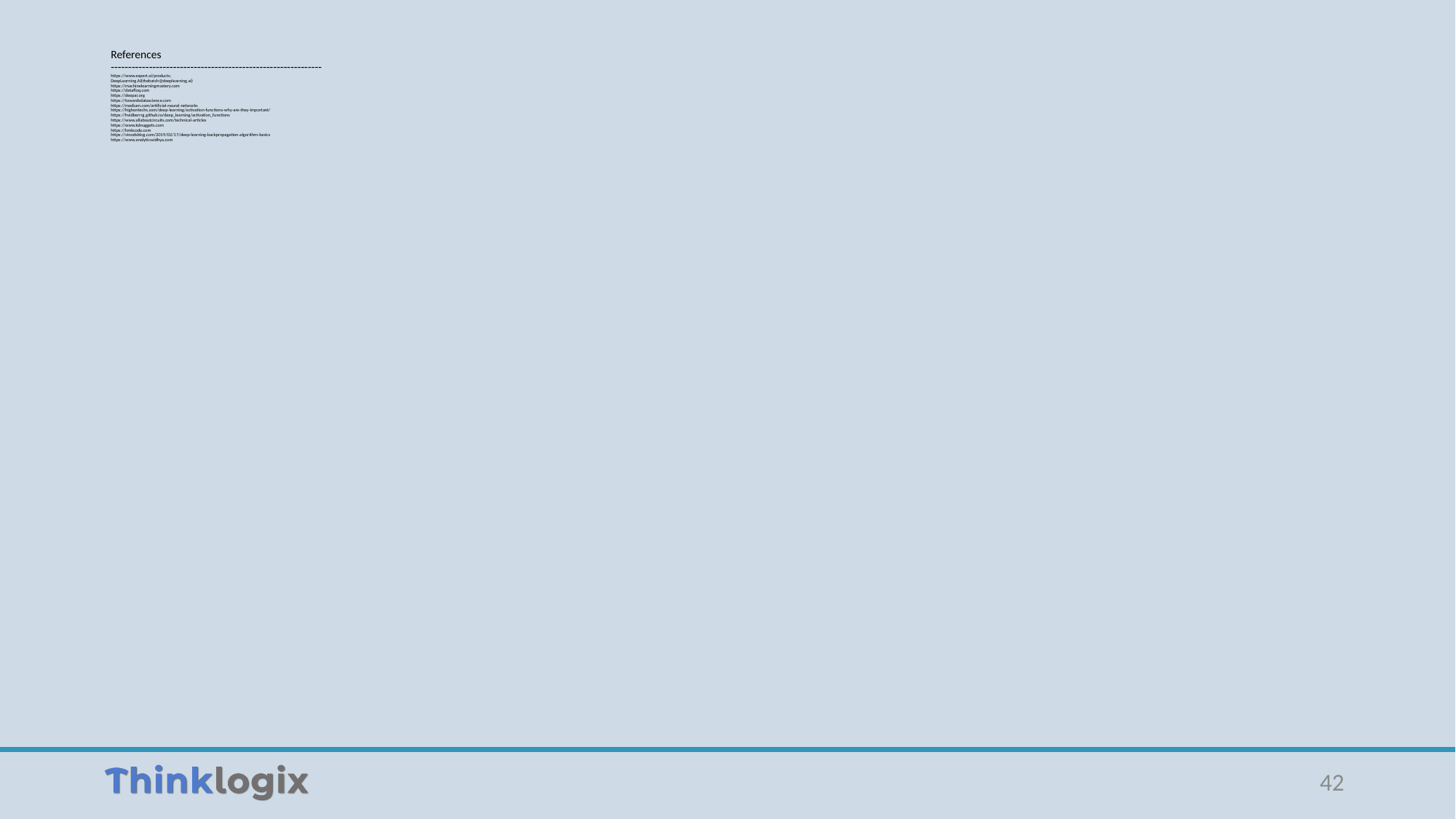

# References ------------------------------------------------------------- https://www.expert.ai/products; DeepLearning.AI(thebatch@deeplearning.ai) https://machinelearningmastery.com https://datafloq.com https://deepai.org https://towardsdatascience.com https://medium.com/artificial-neural-networks https://highontechs.com/deep-learning/activation-functions-why-are-they-important/ https://hvidberrrg.github.io/deep_learning/activation_functions https://www.allaboutcircuits.com/technical-articles https://www.kdnuggets.com https://hmkcode.com https://vinodsblog.com/2019/02/17/deep-learning-backpropagation-algorithm-basics https://www.analyticsvidhya.com

42